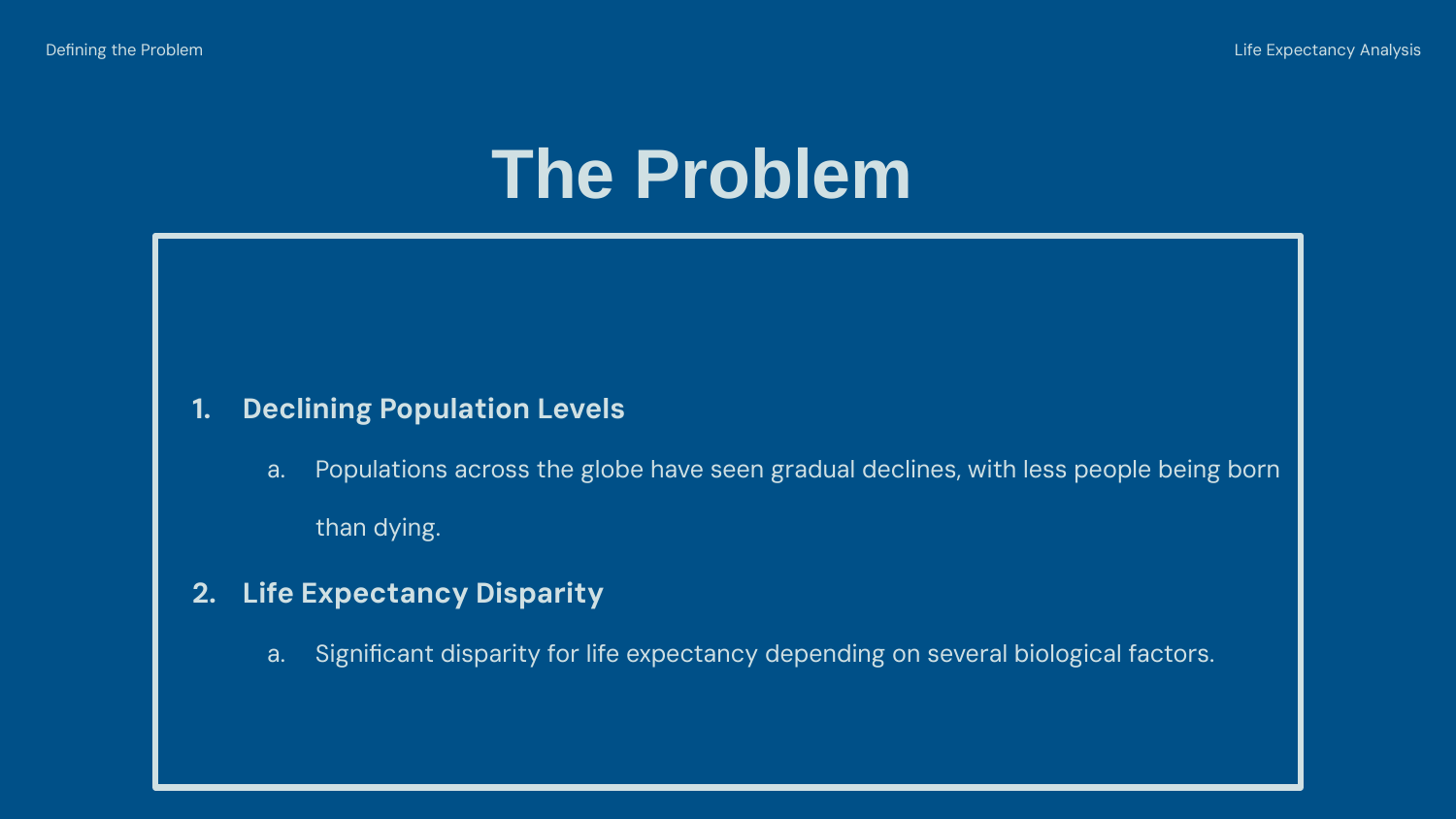

Defining the Problem
Life Expectancy Analysis
The Problem
Declining Population Levels
Populations across the globe have seen gradual declines, with less people being born than dying.
Life Expectancy Disparity
Significant disparity for life expectancy depending on several biological factors.